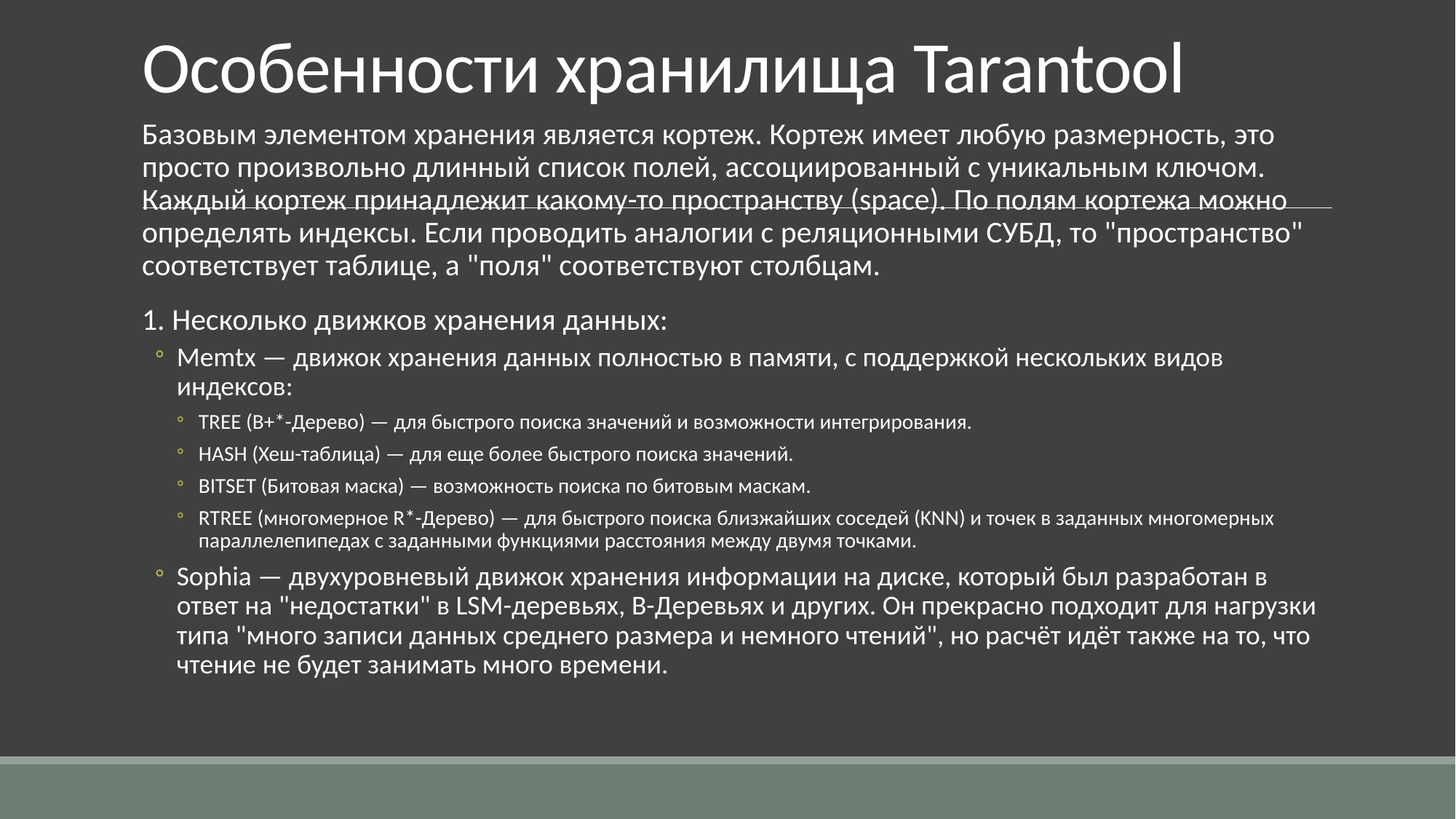

# Особенности хранилища Tarantool
Базовым элементом хранения является кортеж. Кортеж имеет любую размерность, это просто произвольно длинный список полей, ассоциированный с уникальным ключом. Каждый кортеж принадлежит какому-то пространству (space). По полям кортежа можно определять индексы. Если проводить аналогии с реляционными СУБД, то "пространство" соответствует таблице, а "поля" соответствуют столбцам.
1. Несколько движков хранения данных:
Memtx — движок хранения данных полностью в памяти, с поддержкой нескольких видов индексов:
TREE (B+*-Дерево) — для быстрого поиска значений и возможности интегрирования.
HASH (Хеш-таблица) — для еще более быстрого поиска значений.
BITSET (Битовая маска) — возможность поиска по битовым маскам.
RTREE (многомерное R*-Дерево) — для быстрого поиска близжайших соседей (KNN) и точек в заданных многомерных параллелепипедах с заданными функциями расстояния между двумя точками.
Sophia — двухуровневый движок хранения информации на диске, который был разработан в ответ на "недостатки" в LSM-деревьях, B-Деревьях и других. Он прекрасно подходит для нагрузки типа "много записи данных среднего размера и немного чтений", но расчёт идёт также на то, что чтение не будет занимать много времени.